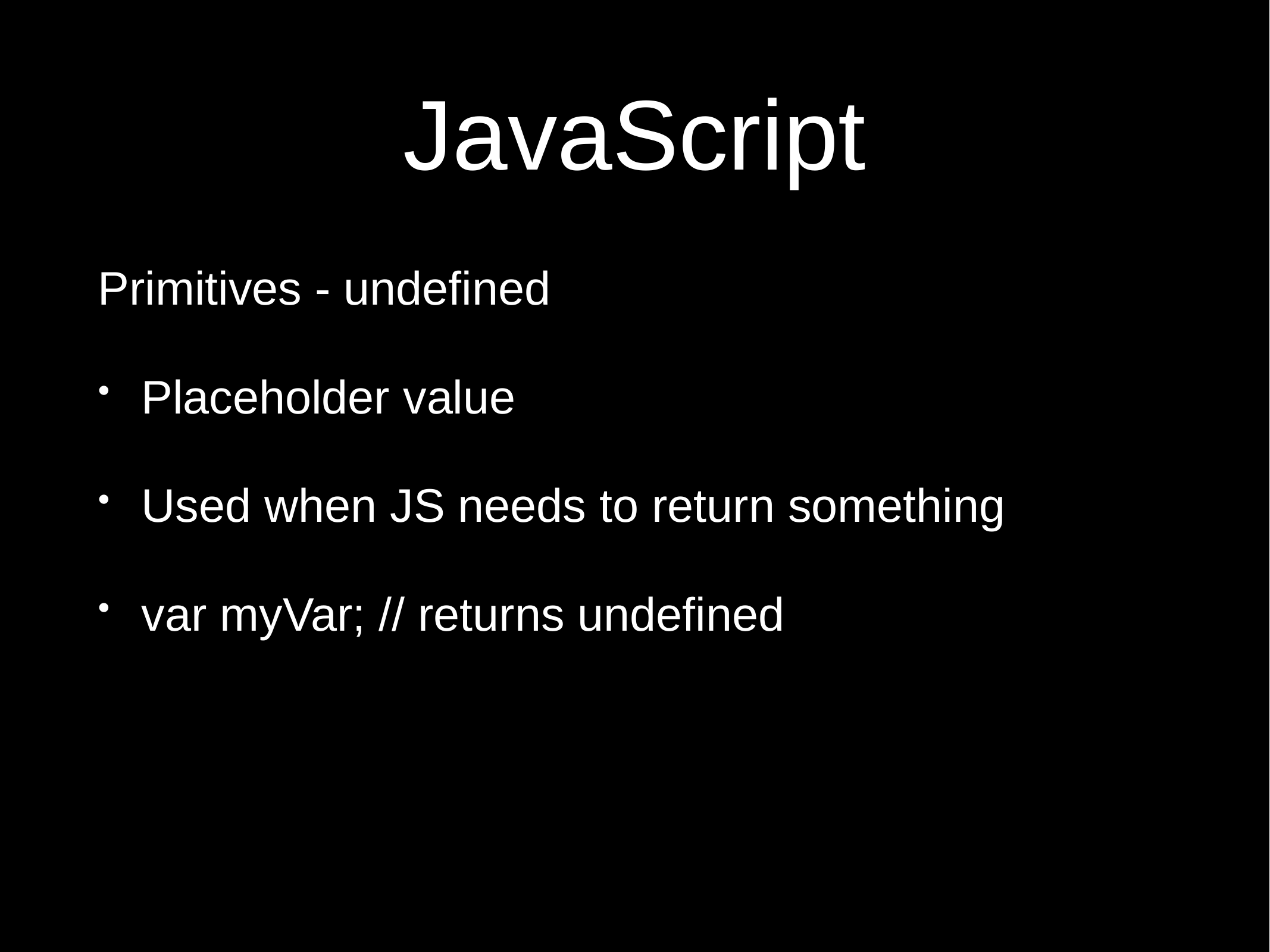

# JavaScript
Primitives - undefined
Placeholder value
Used when JS needs to return something
var myVar; // returns undefined